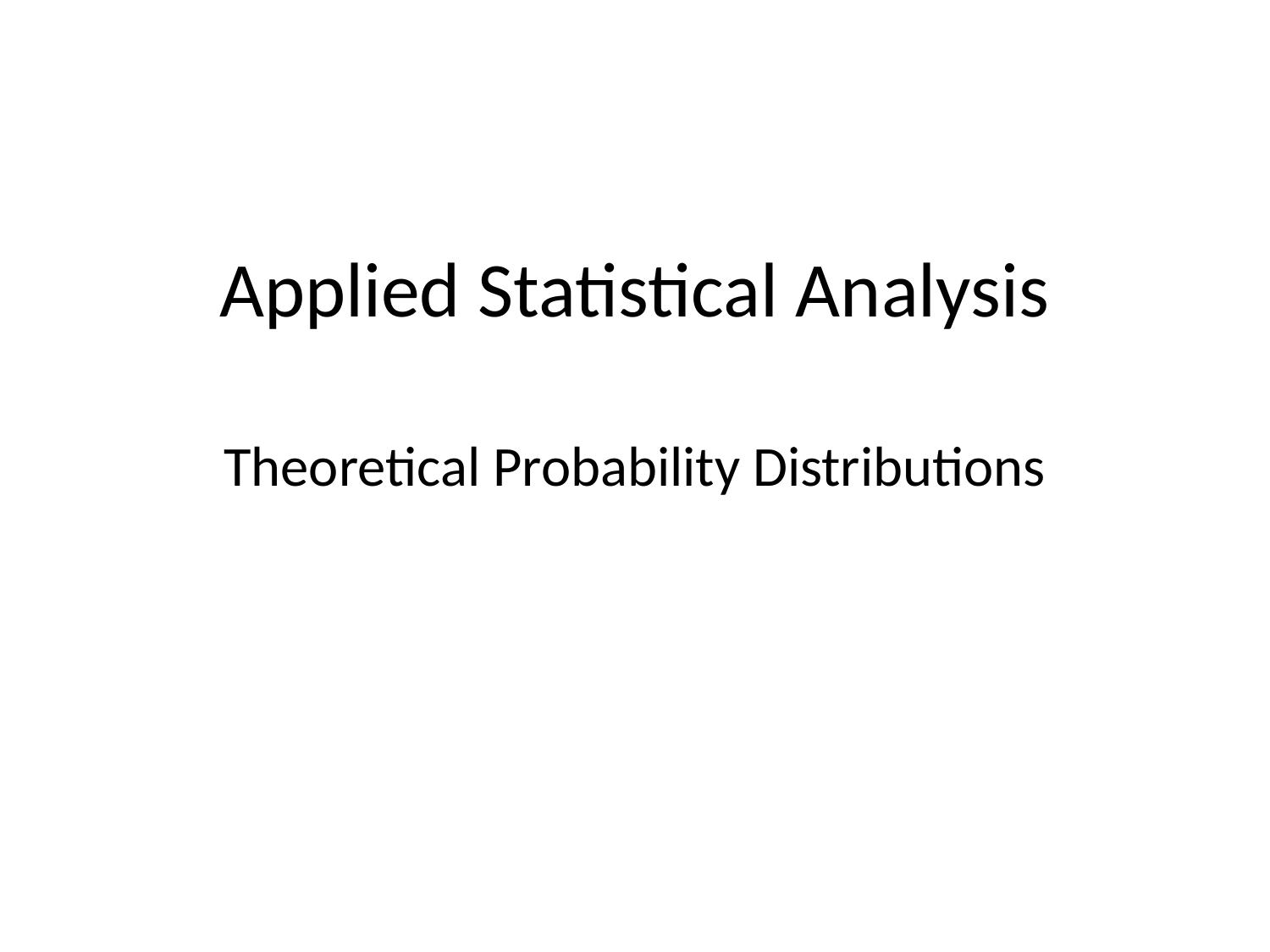

# Applied Statistical Analysis
Theoretical Probability Distributions